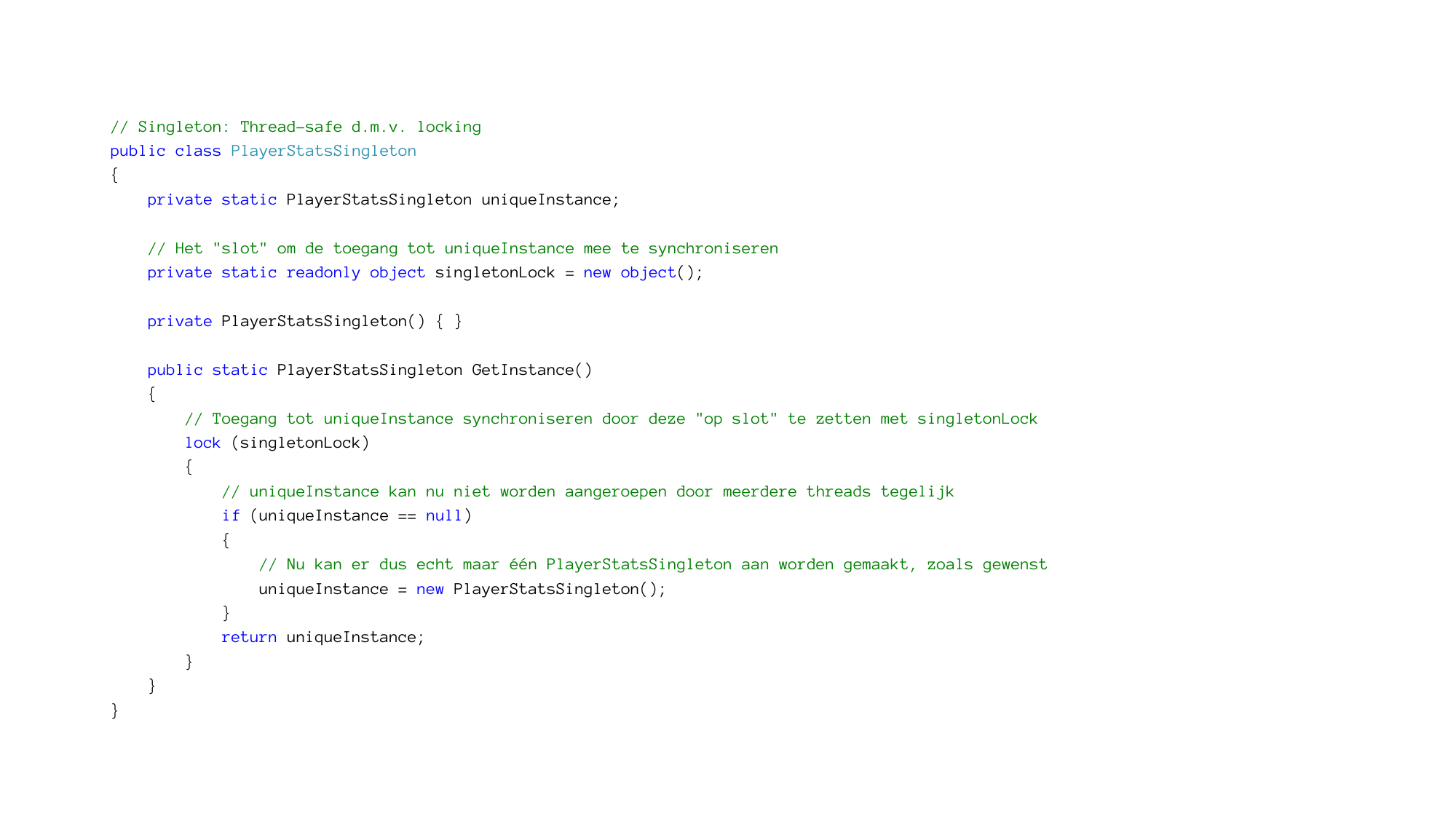

// Singleton: Thread-safe d.m.v. locking
public class PlayerStatsSingleton
{
    private static PlayerStatsSingleton uniqueInstance;

    // Het "slot" om de toegang tot uniqueInstance mee te synchroniseren
    private static readonly object singletonLock = new object();

    private PlayerStatsSingleton() { }

    public static PlayerStatsSingleton GetInstance()
    {
        // Toegang tot uniqueInstance synchroniseren door deze "op slot" te zetten met singletonLock
        lock (singletonLock)
        {
            // uniqueInstance kan nu niet worden aangeroepen door meerdere threads tegelijk
            if (uniqueInstance == null)
            {
                // Nu kan er dus echt maar één PlayerStatsSingleton aan worden gemaakt, zoals gewenst
                uniqueInstance = new PlayerStatsSingleton();
            }
            return uniqueInstance;
        }
    }
}